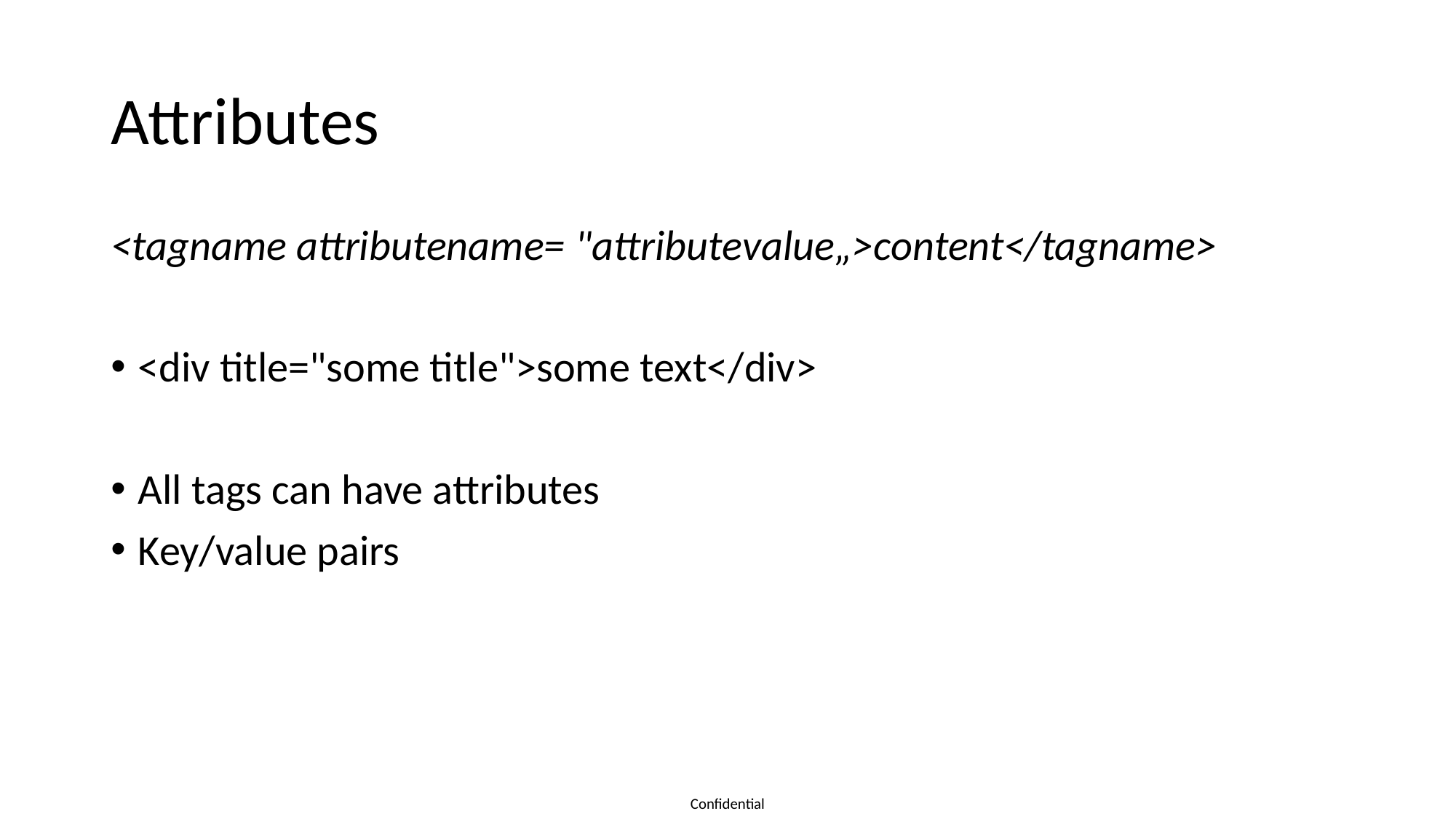

# Attributes
<tagname attributename= "attributevalue„>content</tagname>

<div title="some title">some text</div>

All tags can have attributes
Key/value pairs